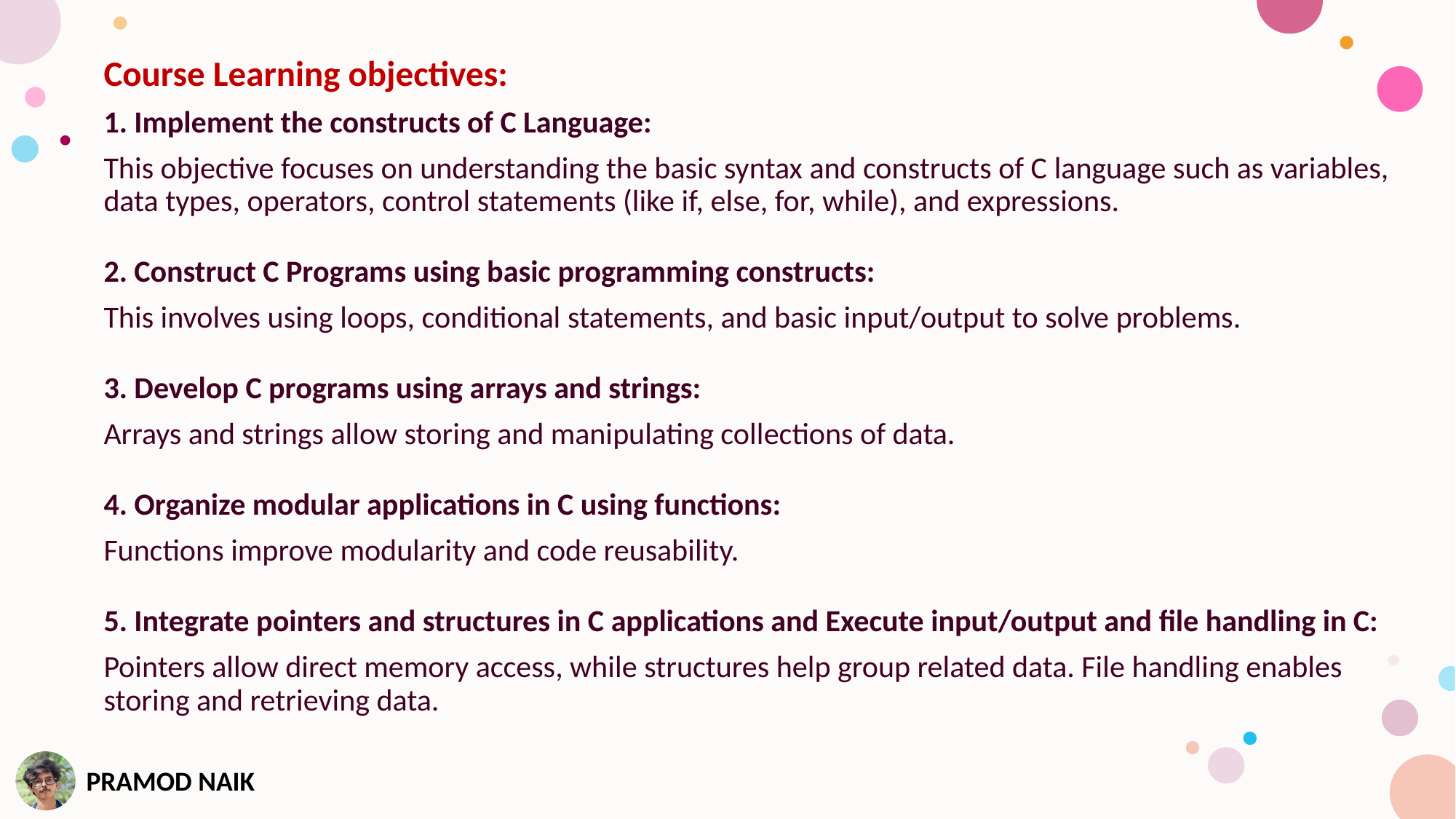

Course Learning objectives:
1. Implement the constructs of C Language:
This objective focuses on understanding the basic syntax and constructs of C language such as variables, data types, operators, control statements (like if, else, for, while), and expressions.

2. Construct C Programs using basic programming constructs:
This involves using loops, conditional statements, and basic input/output to solve problems.

3. Develop C programs using arrays and strings:
Arrays and strings allow storing and manipulating collections of data.

4. Organize modular applications in C using functions:
Functions improve modularity and code reusability.

5. Integrate pointers and structures in C applications and Execute input/output and file handling in C:
Pointers allow direct memory access, while structures help group related data. File handling enables storing and retrieving data.